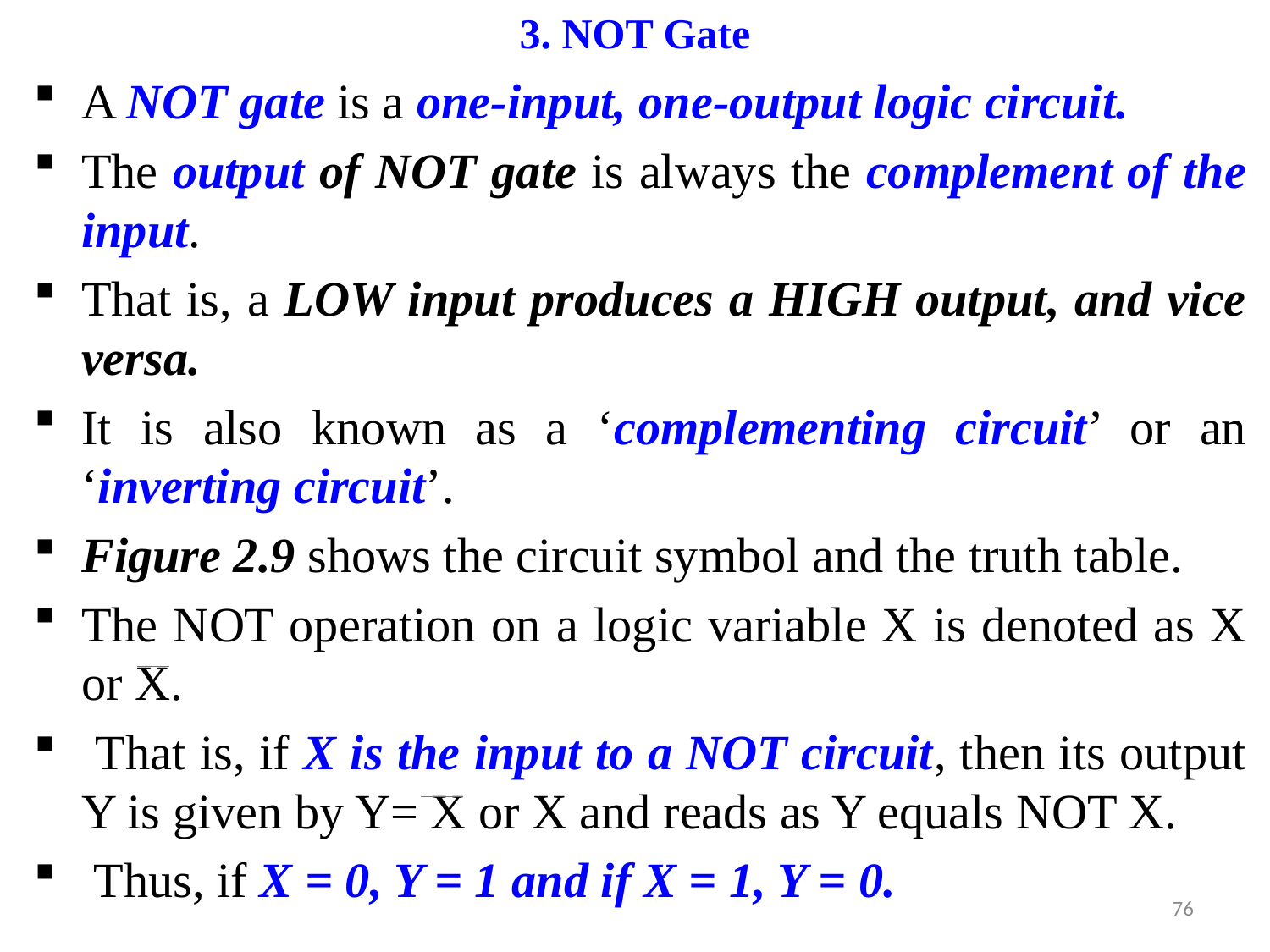

# 3. NOT Gate
A NOT gate is a one-input, one-output logic circuit.
The output of NOT gate is always the complement of the input.
That is, a LOW input produces a HIGH output, and vice versa.
It is also known as a ‘complementing circuit’ or an ‘inverting circuit’.
Figure 2.9 shows the circuit symbol and the truth table.
The NOT operation on a logic variable X is denoted as X or X.
 That is, if X is the input to a NOT circuit, then its output Y is given by Y= X or X and reads as Y equals NOT X.
 Thus, if X = 0, Y = 1 and if X = 1, Y = 0.
76